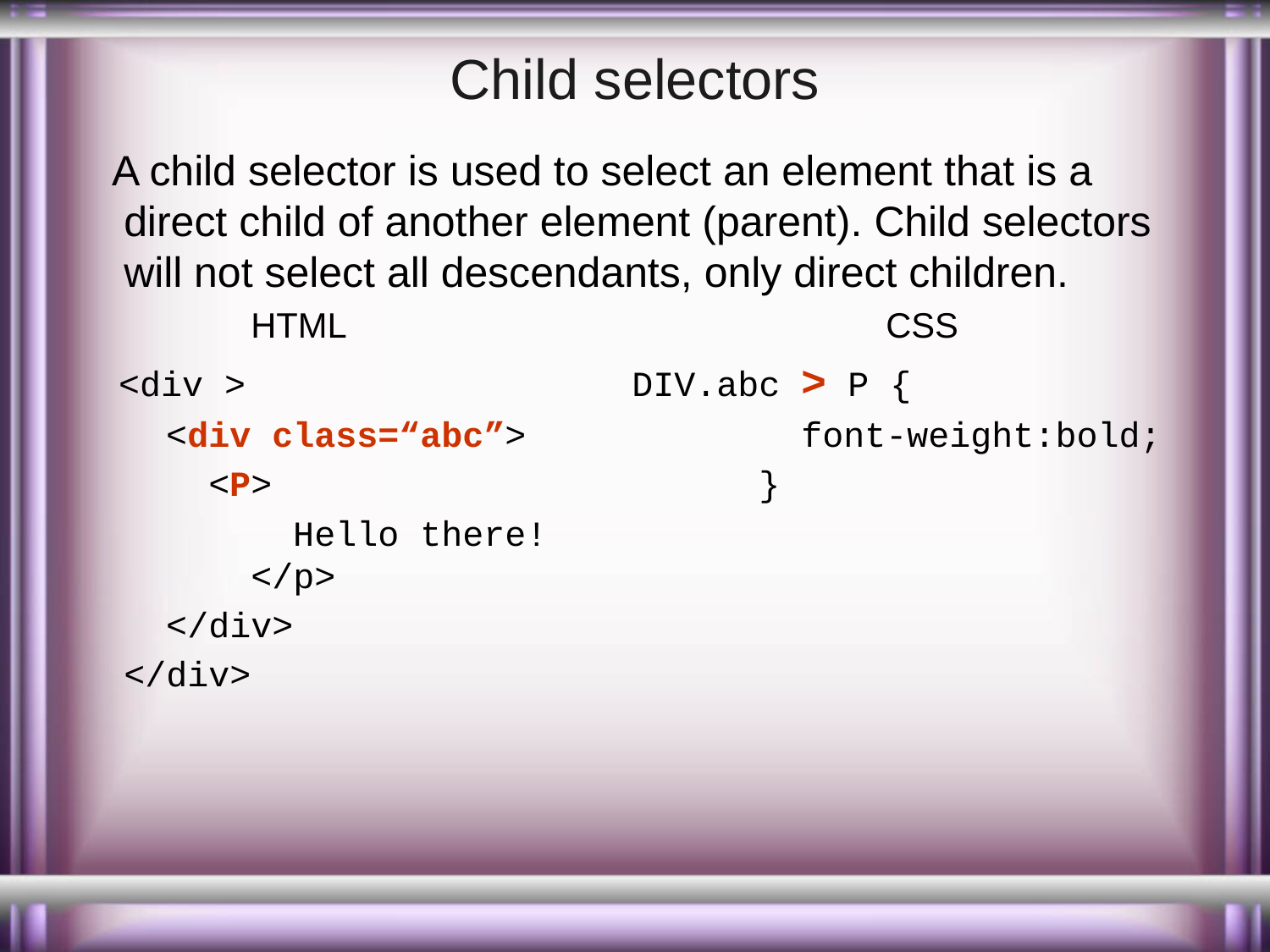

# Child selectors
   A child selector is used to select an element that is a direct child of another element (parent). Child selectors will not select all descendants, only direct children.
  		HTML					CSS
  <div >				DIV.abc > P {
	  <div class=“abc”>		  font-weight:bold;
	    <P>				}
		  Hello there! 					    	</p>
	  </div>
	</div>